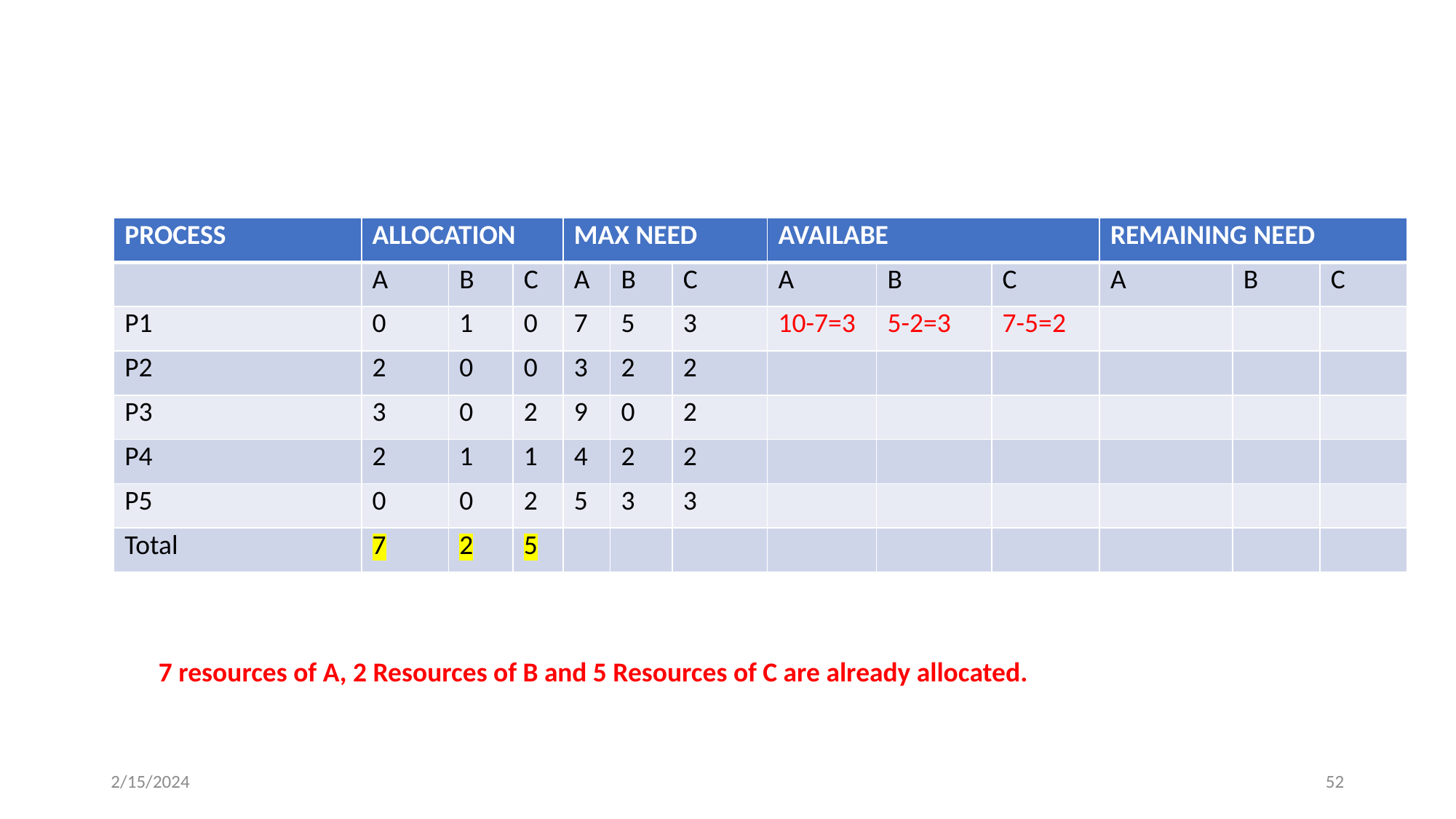

| PROCESS | ALLOCATION |  |  | MAX NEED |  |  | AVAILABE |  |  | REMAINING NEED |  |  |
| --- | --- | --- | --- | --- | --- | --- | --- | --- | --- | --- | --- | --- |
|  | A | B | C | A | B | C | A | B | C | A | B | C |
| P1 | 0 | 1 | 0 | 7 | 5 | 3 | 10-7=3 | 5-2=3 | 7-5=2 |  |  |  |
| P2 | 2 | 0 | 0 | 3 | 2 | 2 |  |  |  |  |  |  |
| P3 | 3 | 0 | 2 | 9 | 0 | 2 |  |  |  |  |  |  |
| P4 | 2 | 1 | 1 | 4 | 2 | 2 |  |  |  |  |  |  |
| P5 | 0 | 0 | 2 | 5 | 3 | 3 |  |  |  |  |  |  |
| Total | 7 | 2 | 5 |  |  |  |  |  |  |  |  |  |
7 resources of A, 2 Resources of B and 5 Resources of C are already allocated.
2/15/2024
52